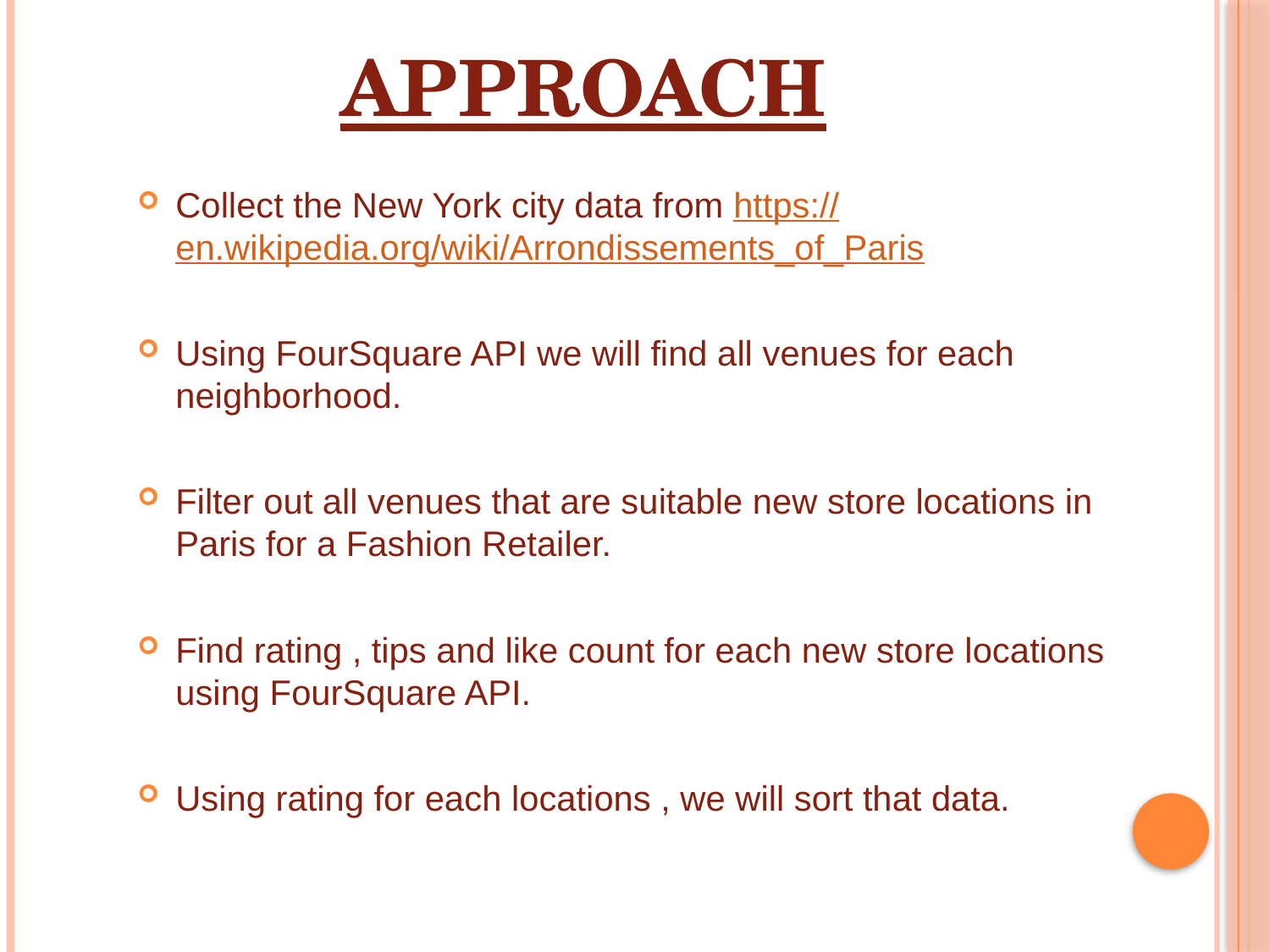

# Approach
Collect the New York city data from https://en.wikipedia.org/wiki/Arrondissements_of_Paris

Using FourSquare API we will find all venues for each neighborhood.

Filter out all venues that are suitable new store locations in Paris for a Fashion Retailer.

Find rating , tips and like count for each new store locations using FourSquare API.

Using rating for each locations , we will sort that data.